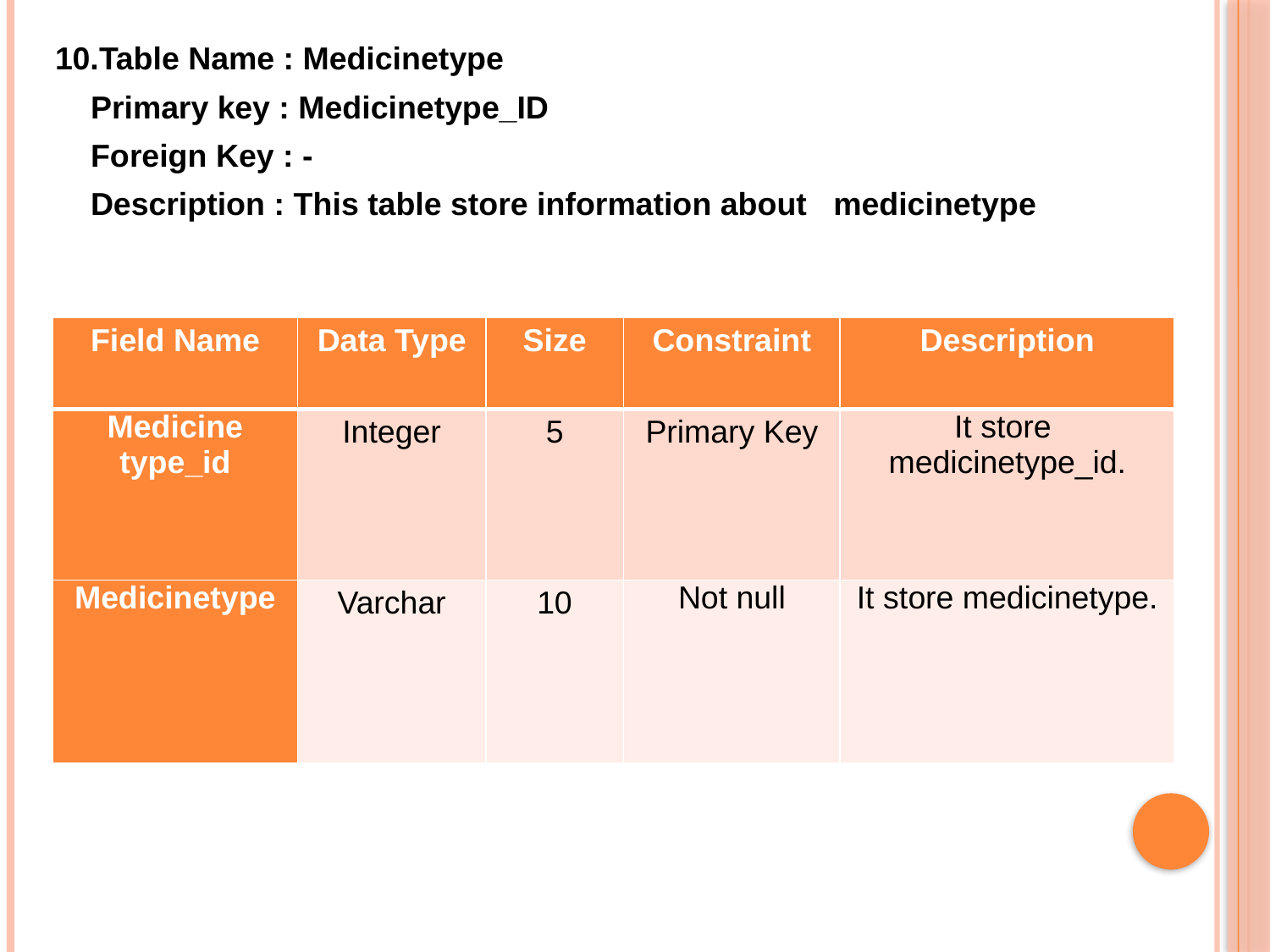

10.Table Name : Medicinetype
    Primary key : Medicinetype_ID
    Foreign Key : -
    Description : This table store information about   medicinetype

| Field Name | Data Type | Size | Constraint | Description |
| --- | --- | --- | --- | --- |
| Medicine type\_id | Integer | 5 | Primary Key | It store medicinetype\_id. |
| Medicinetype | Varchar | 10 | Not null | It store medicinetype. |